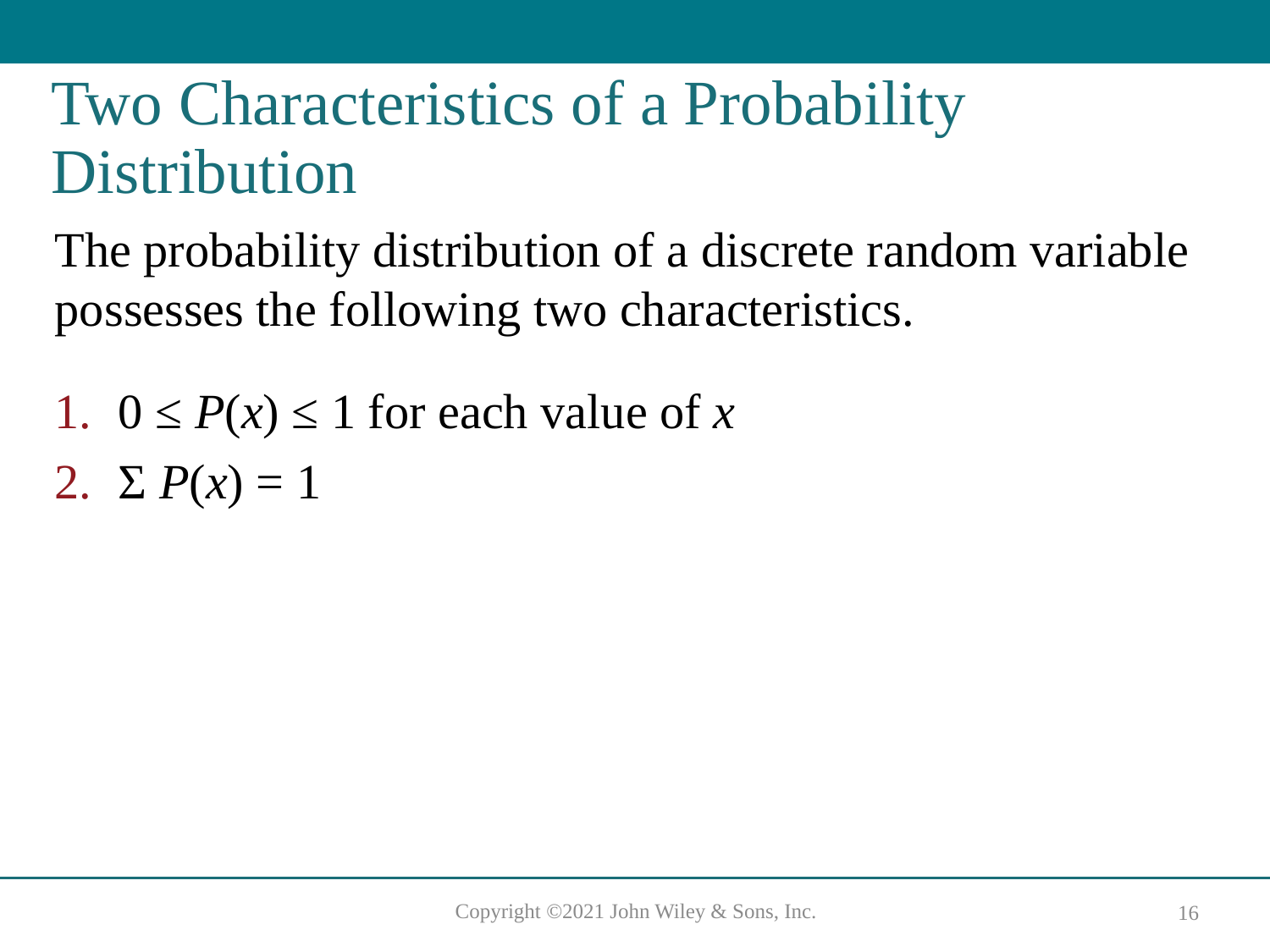

# Two Characteristics of a Probability Distribution
The probability distribution of a discrete random variable possesses the following two characteristics.
0 ≤ P(x) ≤ 1 for each value of x
Σ P(x) = 1